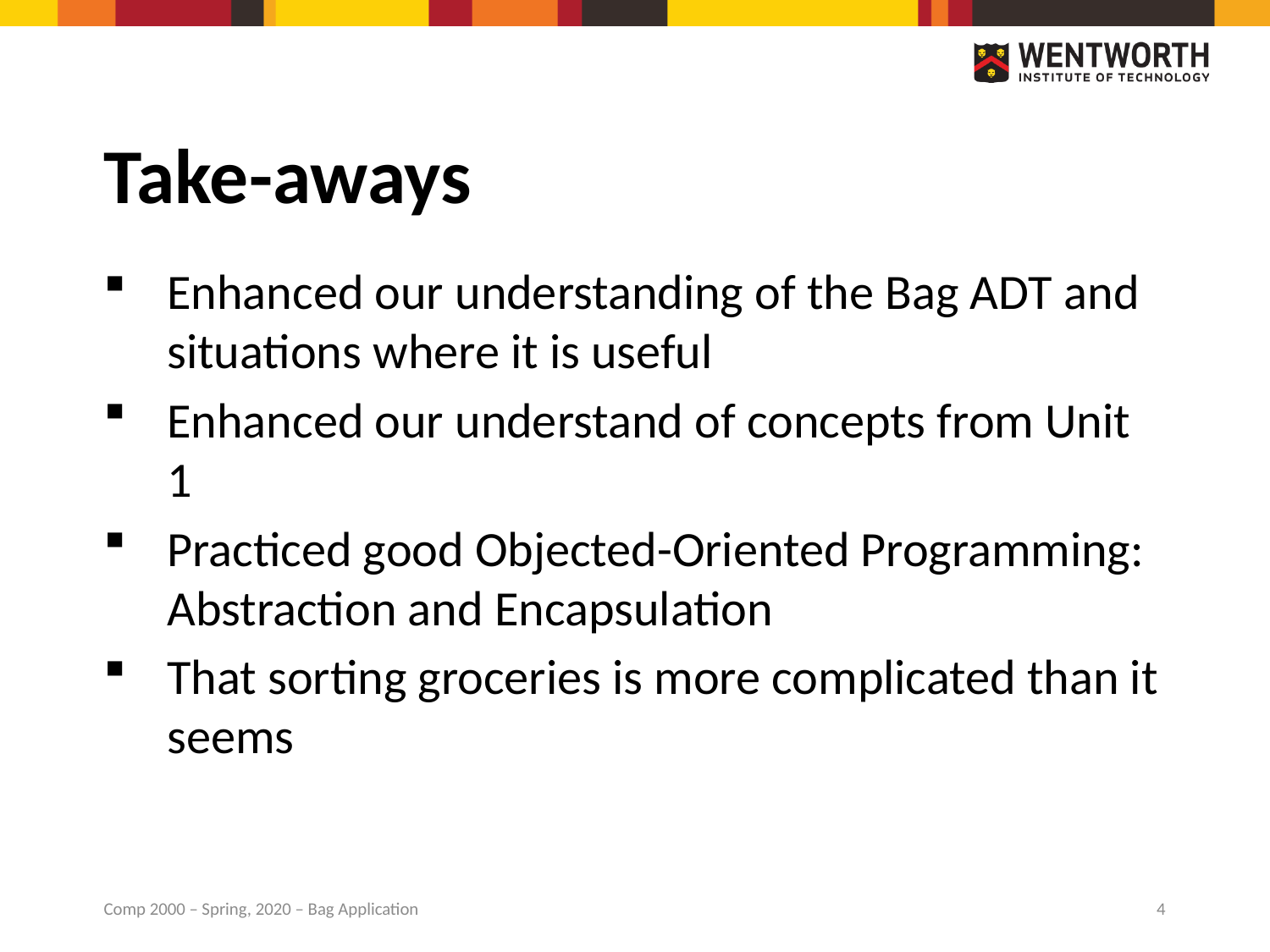

# Take-aways
Enhanced our understanding of the Bag ADT and situations where it is useful
Enhanced our understand of concepts from Unit 1
Practiced good Objected-Oriented Programming: Abstraction and Encapsulation
That sorting groceries is more complicated than it seems
Comp 2000 – Spring, 2020 – Bag Application
4